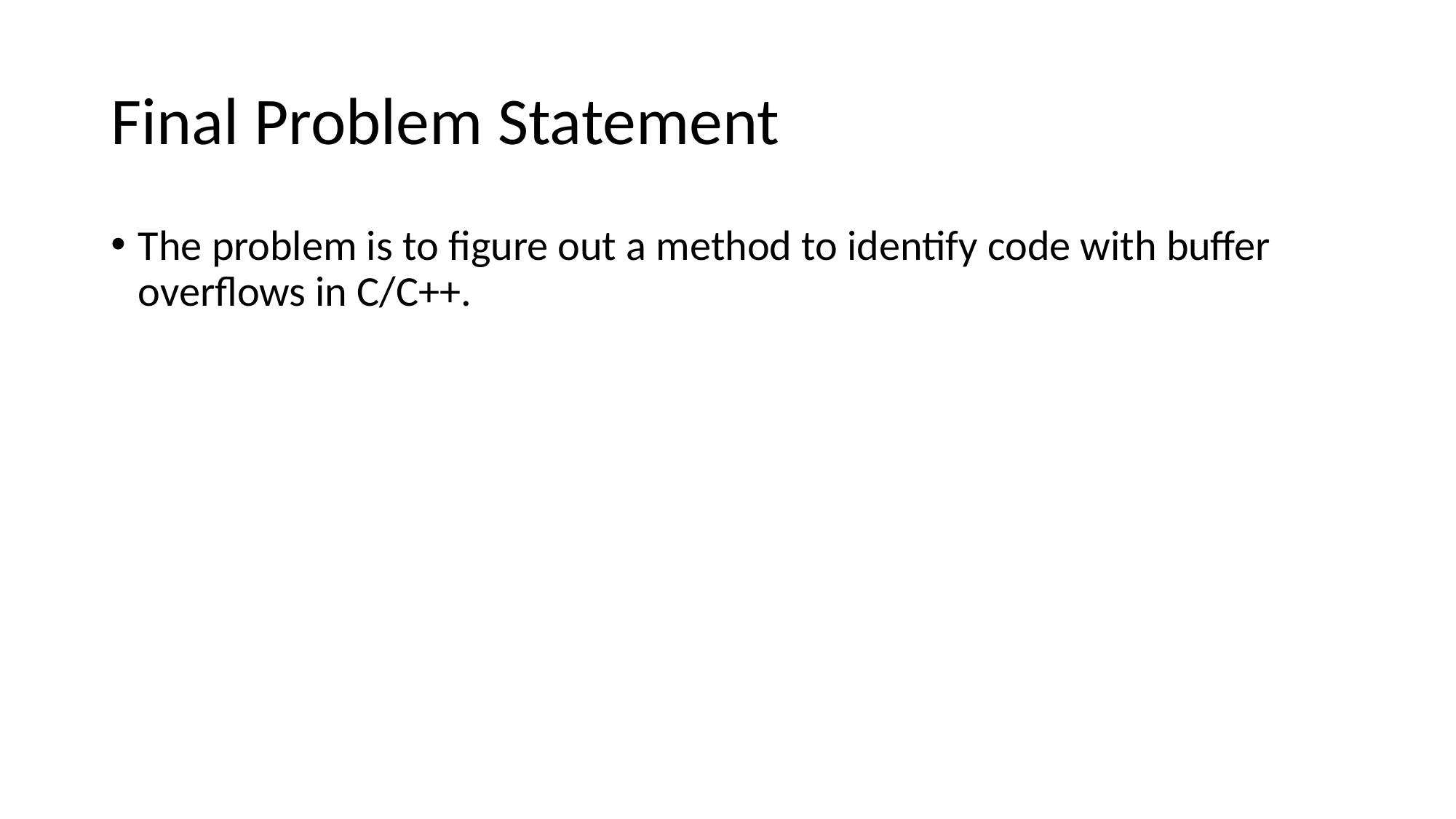

# Final Problem Statement
The problem is to figure out a method to identify code with buffer overflows in C/C++.